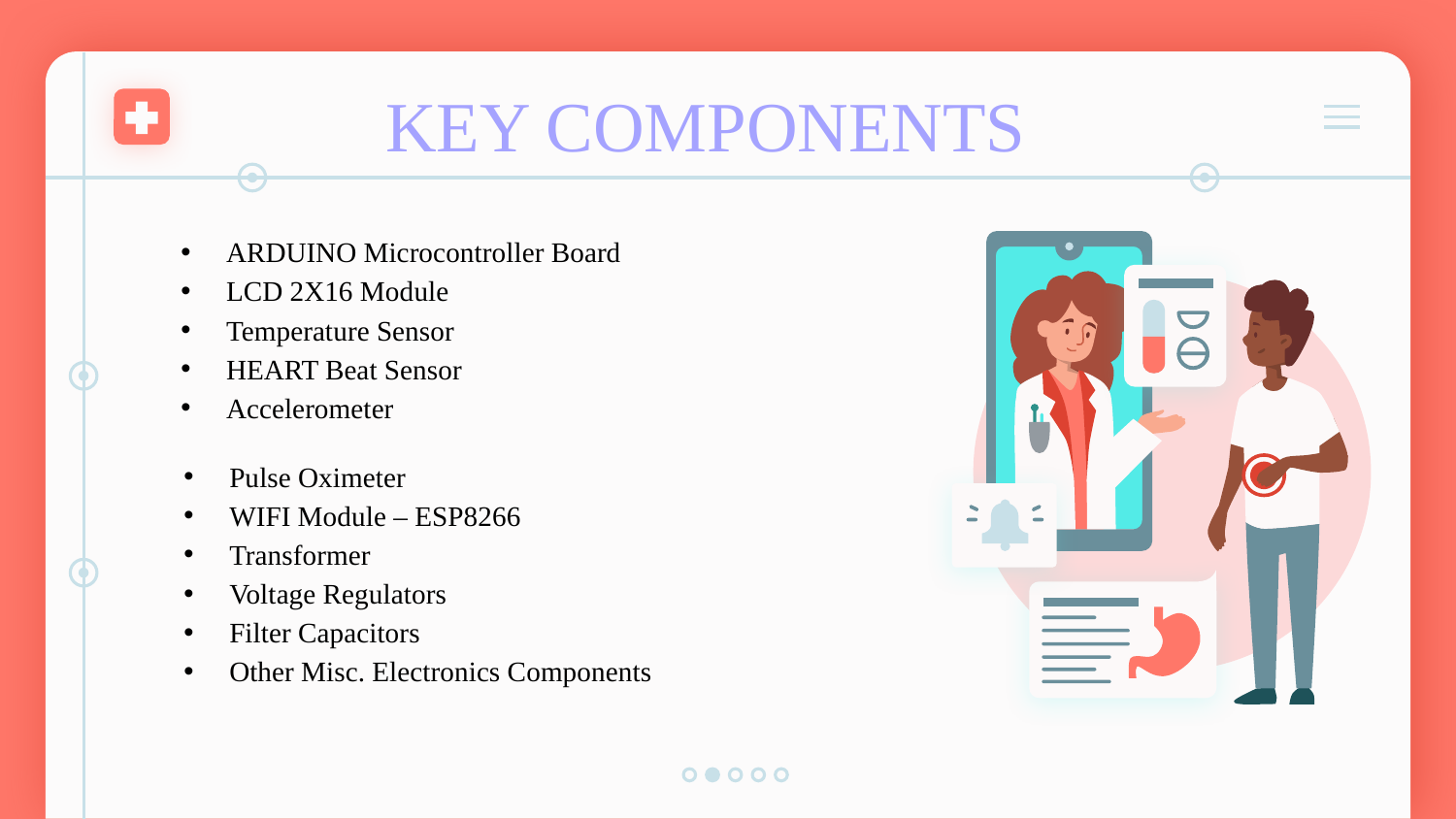

# KEY COMPONENTS
ARDUINO Microcontroller Board
LCD 2X16 Module
Temperature Sensor
HEART Beat Sensor
Accelerometer

Pulse Oximeter
WIFI Module – ESP8266
Transformer
Voltage Regulators
Filter Capacitors
Other Misc. Electronics Components